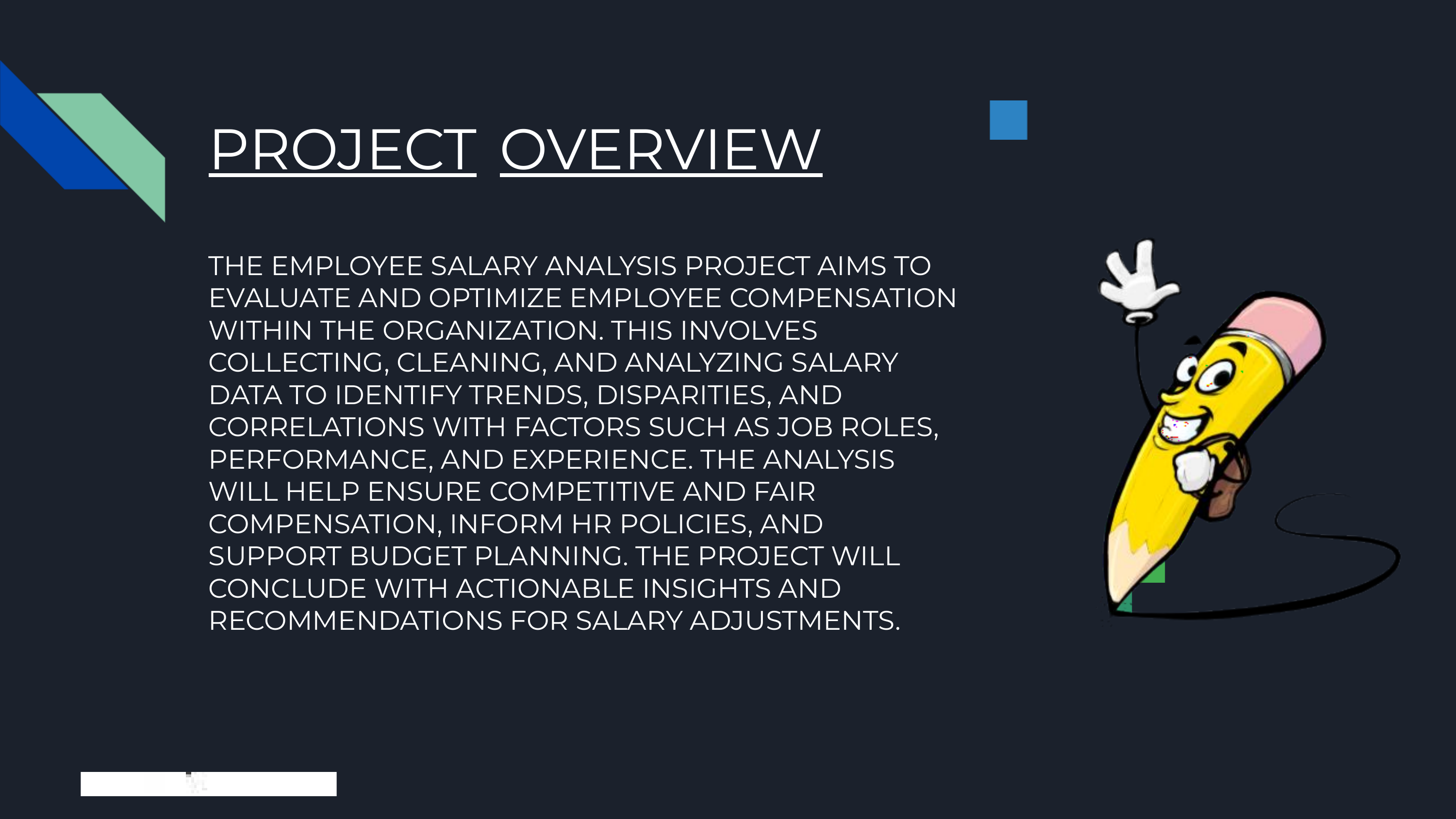

PROJECT	OVERVIEW

THE EMPLOYEE SALARY ANALYSIS PROJECT AIMS TO EVALUATE AND OPTIMIZE EMPLOYEE COMPENSATION WITHIN THE ORGANIZATION. THIS INVOLVES COLLECTING, CLEANING, AND ANALYZING SALARY DATA TO IDENTIFY TRENDS, DISPARITIES, AND CORRELATIONS WITH FACTORS SUCH AS JOB ROLES, PERFORMANCE, AND EXPERIENCE. THE ANALYSIS WILL HELP ENSURE COMPETITIVE AND FAIR COMPENSATION, INFORM HR POLICIES, AND SUPPORT BUDGET PLANNING. THE PROJECT WILL CONCLUDE WITH ACTIONABLE INSIGHTS AND RECOMMENDATIONS FOR SALARY ADJUSTMENTS.